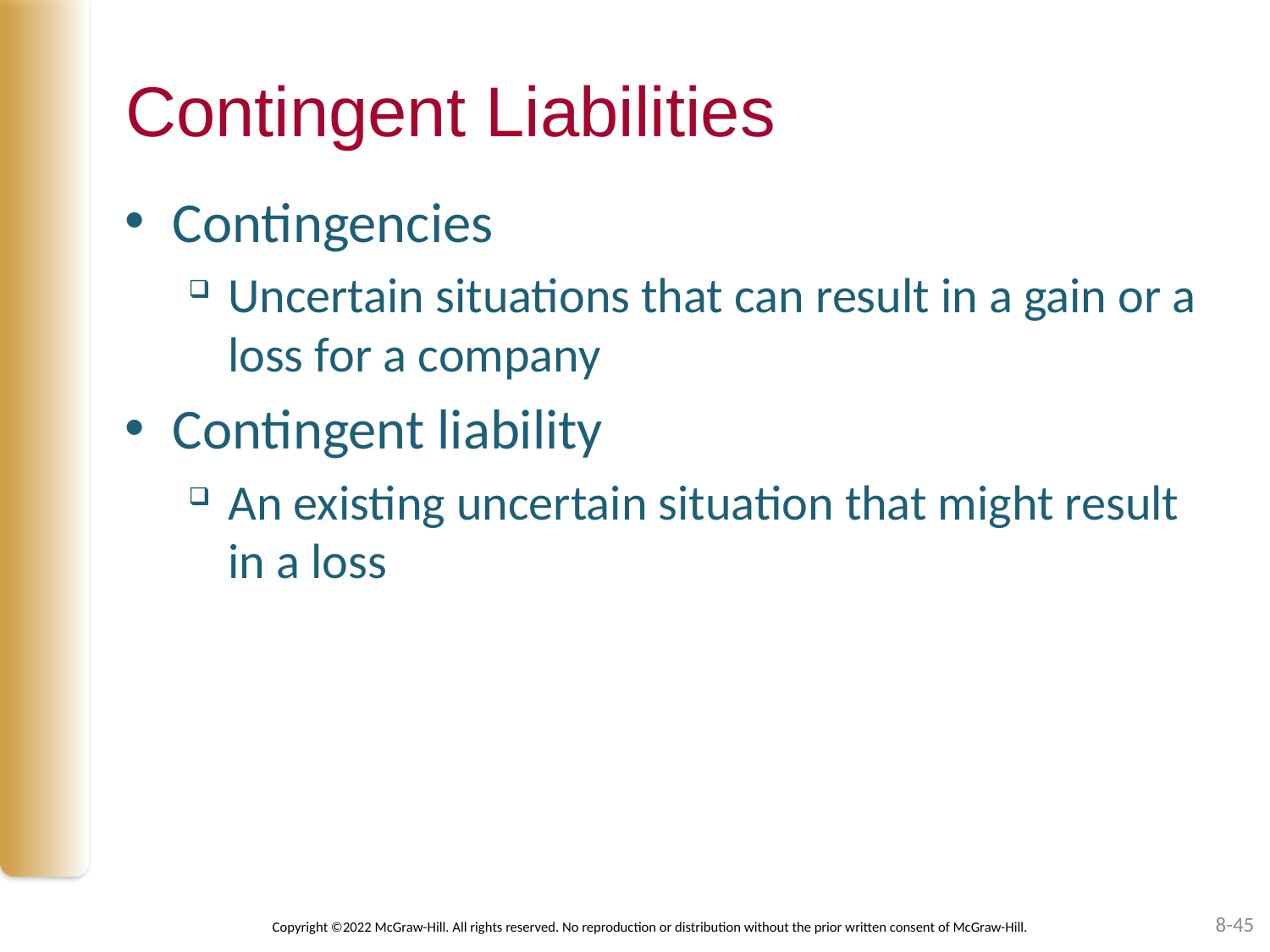

# Contingent Liabilities
Contingencies
Uncertain situations that can result in a gain or a loss for a company
Contingent liability
An existing uncertain situation that might result in a loss
8-45
Copyright ©2022 McGraw-Hill. All rights reserved. No reproduction or distribution without the prior written consent of McGraw-Hill.